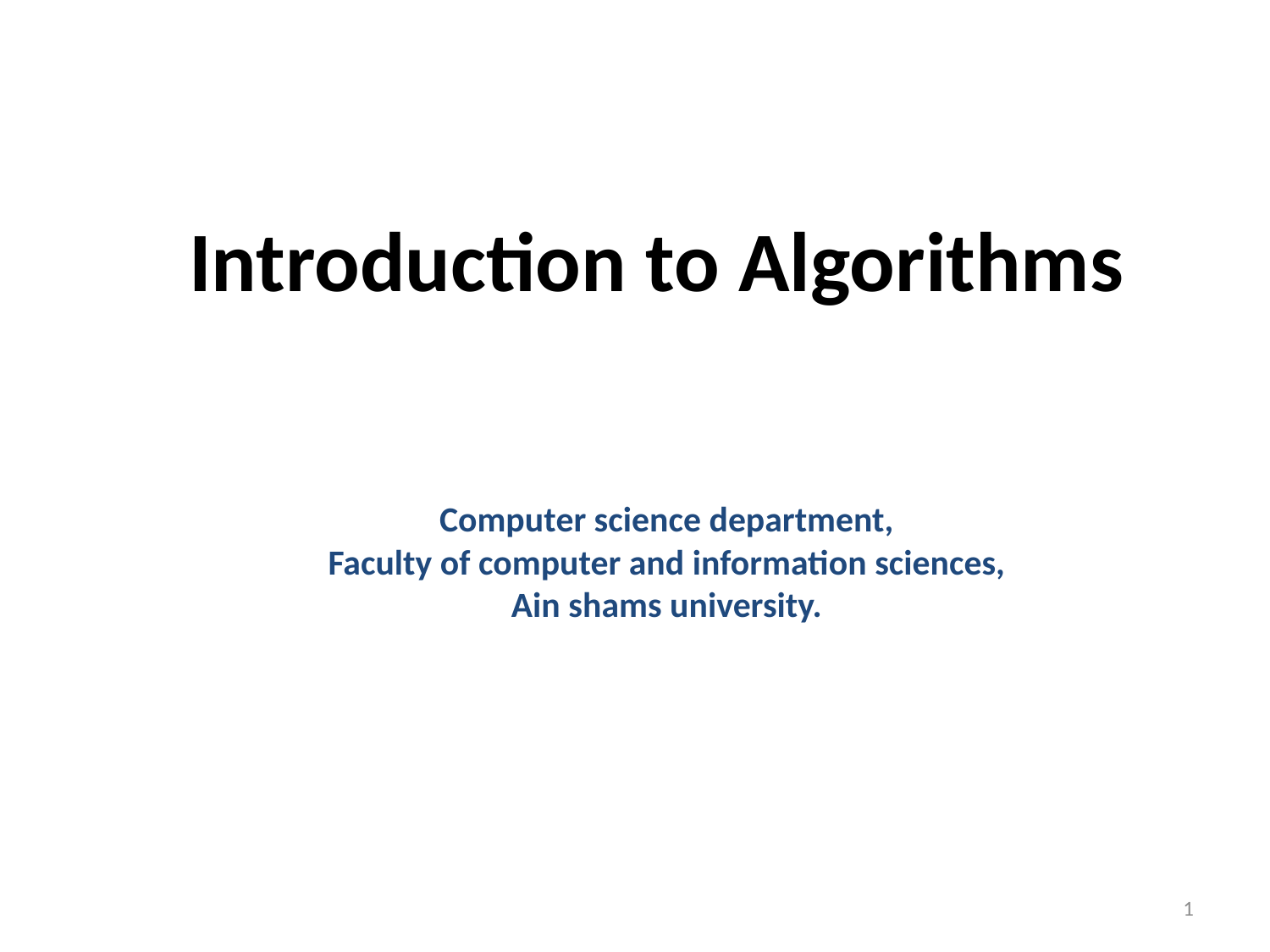

Introduction to Algorithms

Computer science department,
Faculty of computer and information sciences,
Ain shams university.

1